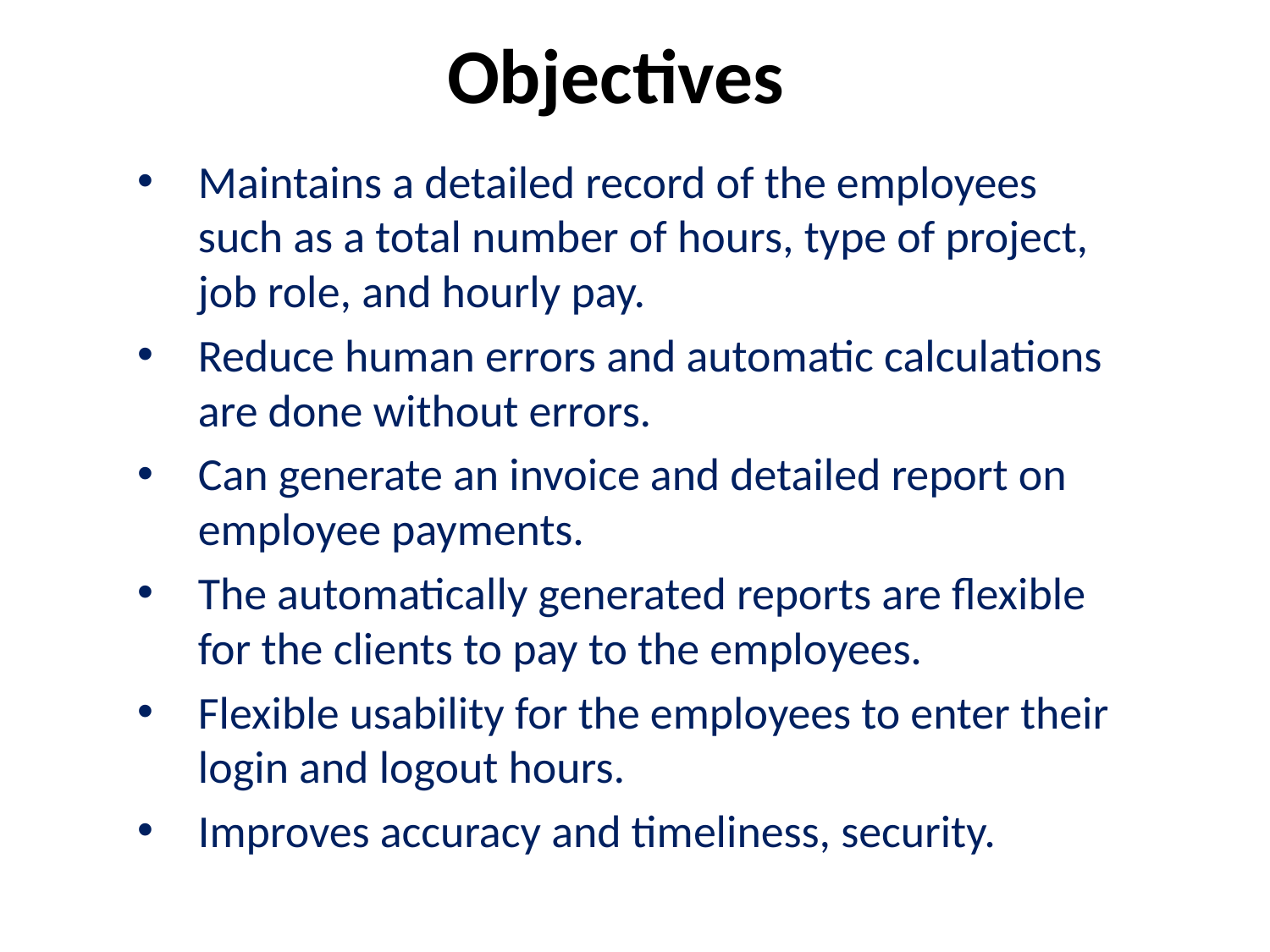

# Objectives
Maintains a detailed record of the employees such as a total number of hours, type of project, job role, and hourly pay.
Reduce human errors and automatic calculations are done without errors.
Can generate an invoice and detailed report on employee payments.
The automatically generated reports are flexible for the clients to pay to the employees.
Flexible usability for the employees to enter their login and logout hours.
Improves accuracy and timeliness, security.